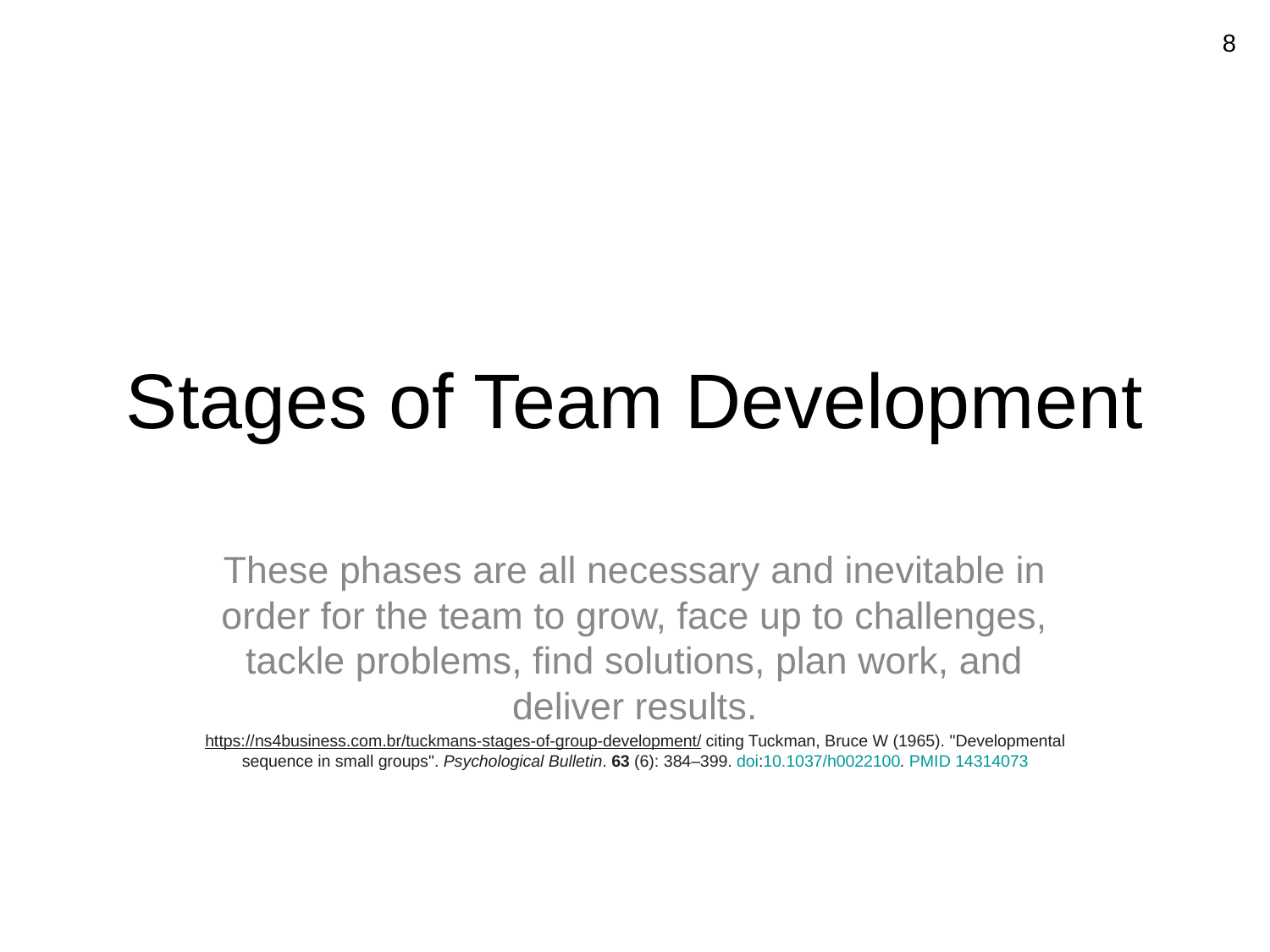

8
# Stages of Team Development
These phases are all necessary and inevitable in order for the team to grow, face up to challenges, tackle problems, find solutions, plan work, and deliver results.
https://ns4business.com.br/tuckmans-stages-of-group-development/ citing Tuckman, Bruce W (1965). "Developmental sequence in small groups". Psychological Bulletin. 63 (6): 384–399. doi:10.1037/h0022100. PMID 14314073